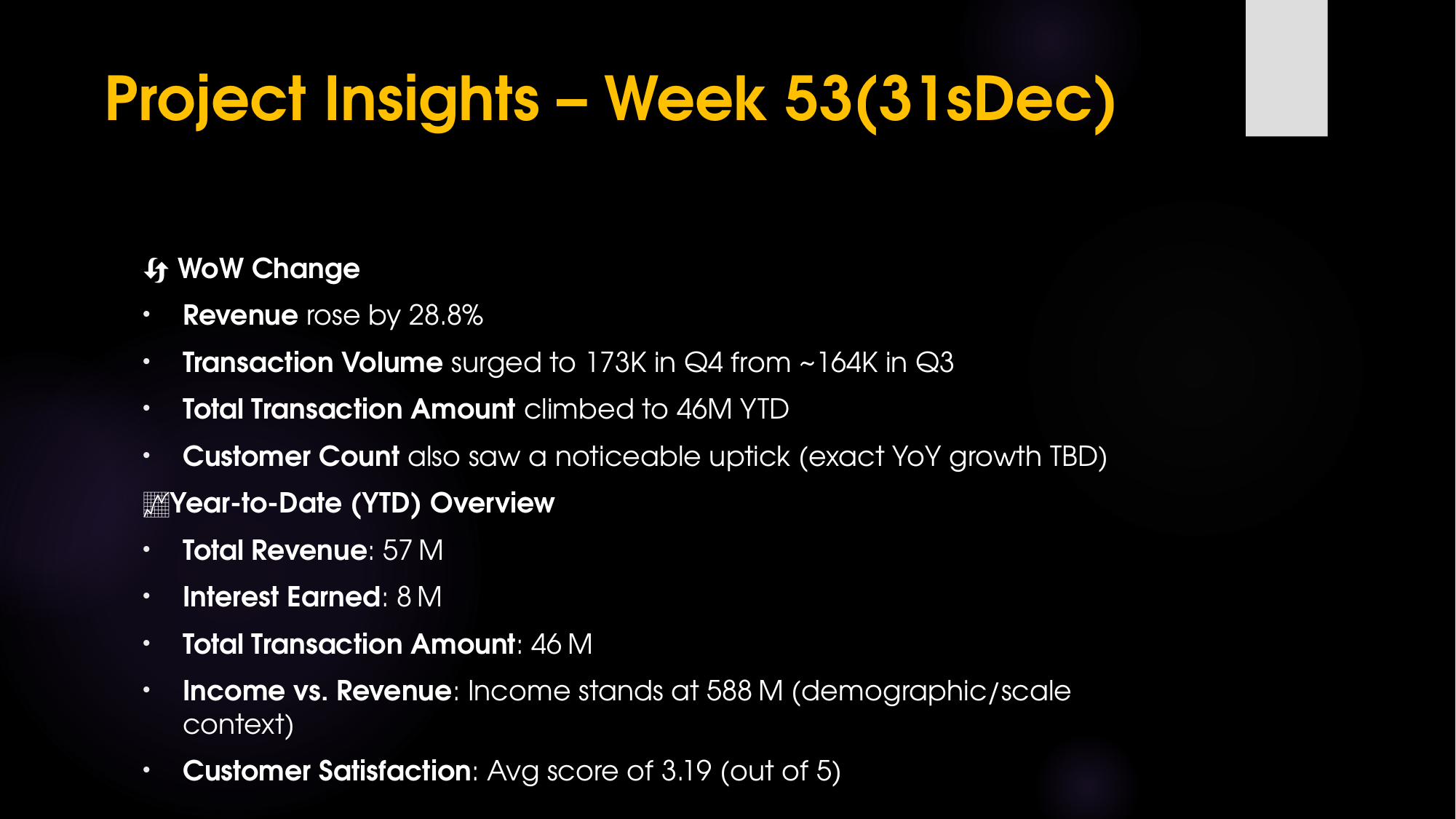

# Project Insights – Week 53(31sDec)
🔄 WoW Change
Revenue rose by 28.8%
Transaction Volume surged to 173K in Q4 from ~164K in Q3
Total Transaction Amount climbed to 46M YTD
Customer Count also saw a noticeable uptick (exact YoY growth TBD)
📈Year‑to‑Date (YTD) Overview
Total Revenue: 57 M
Interest Earned: 8 M
Total Transaction Amount: 46 M
Income vs. Revenue: Income stands at 588 M (demographic/scale context)
Customer Satisfaction: Avg score of 3.19 (out of 5)